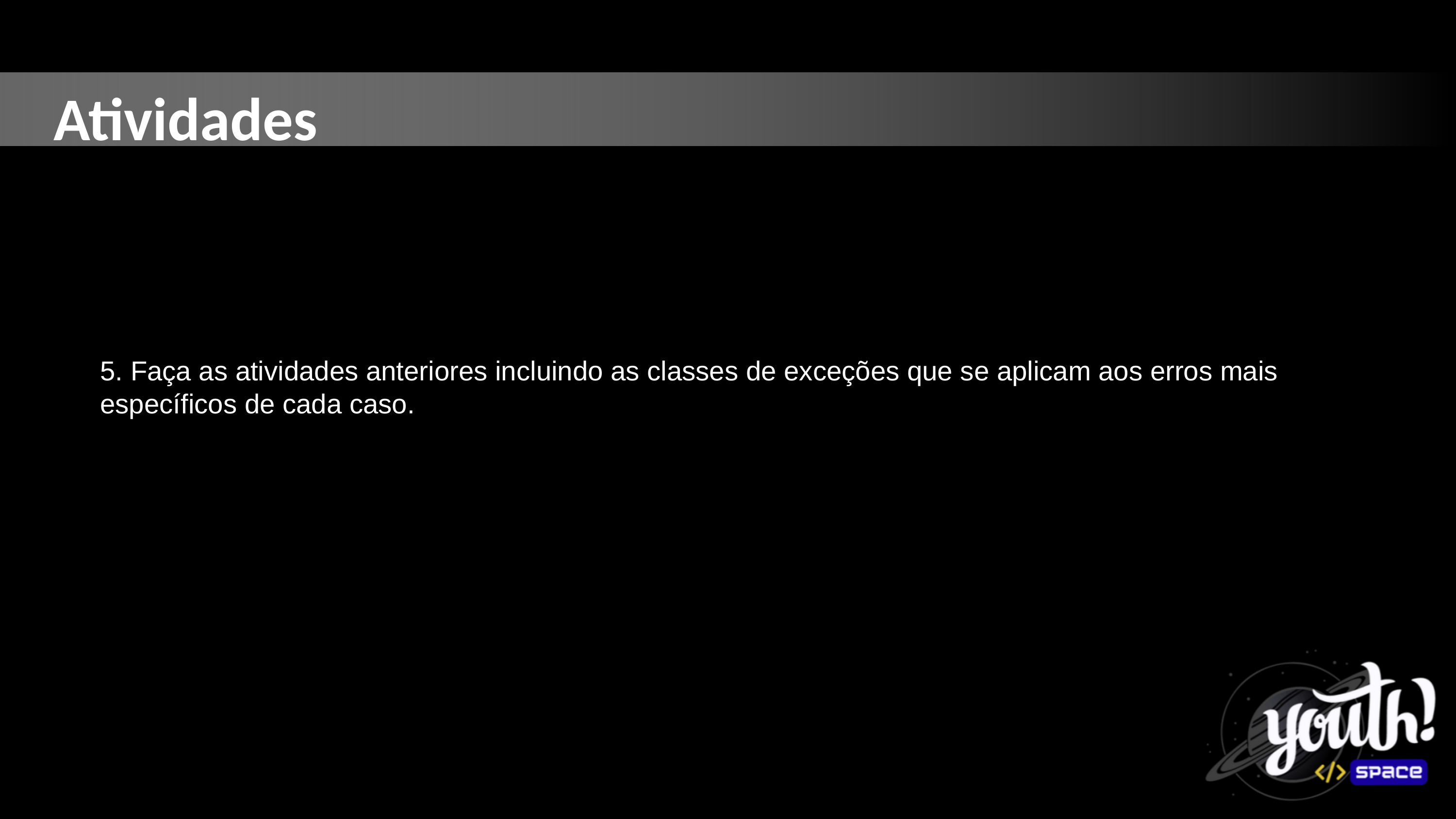

Atividades

5. Faça as atividades anteriores incluindo as classes de exceções que se aplicam aos erros mais específicos de cada caso.